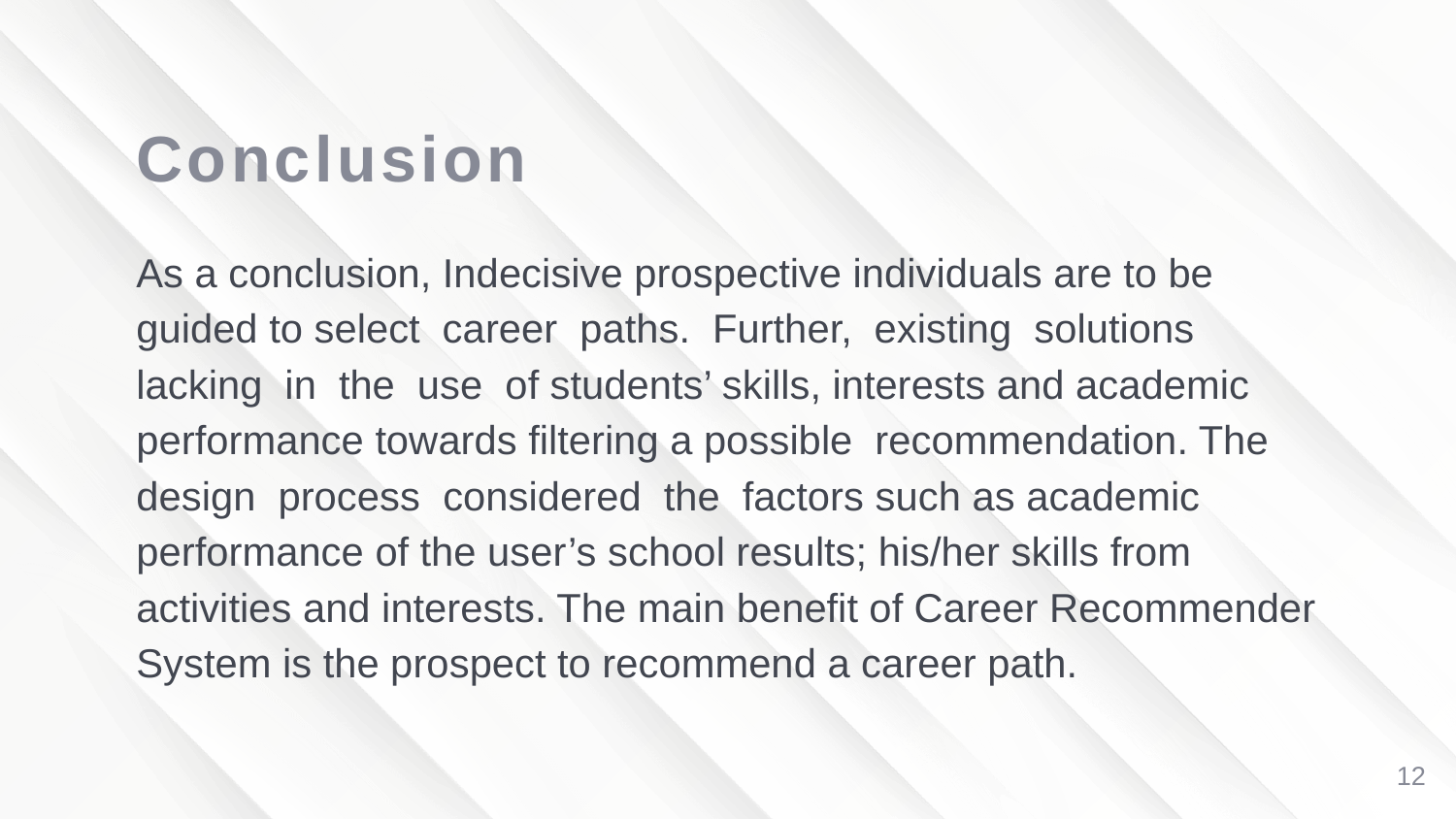

# Conclusion
As a conclusion, Indecisive prospective individuals are to be guided to select  career  paths.  Further,  existing  solutions  lacking  in  the  use  of students’ skills, interests and academic performance towards filtering a possible  recommendation. The  design  process  considered  the  factors such as academic performance of the user’s school results; his/her skills from activities and interests. The main benefit of Career Recommender System is the prospect to recommend a career path.
12